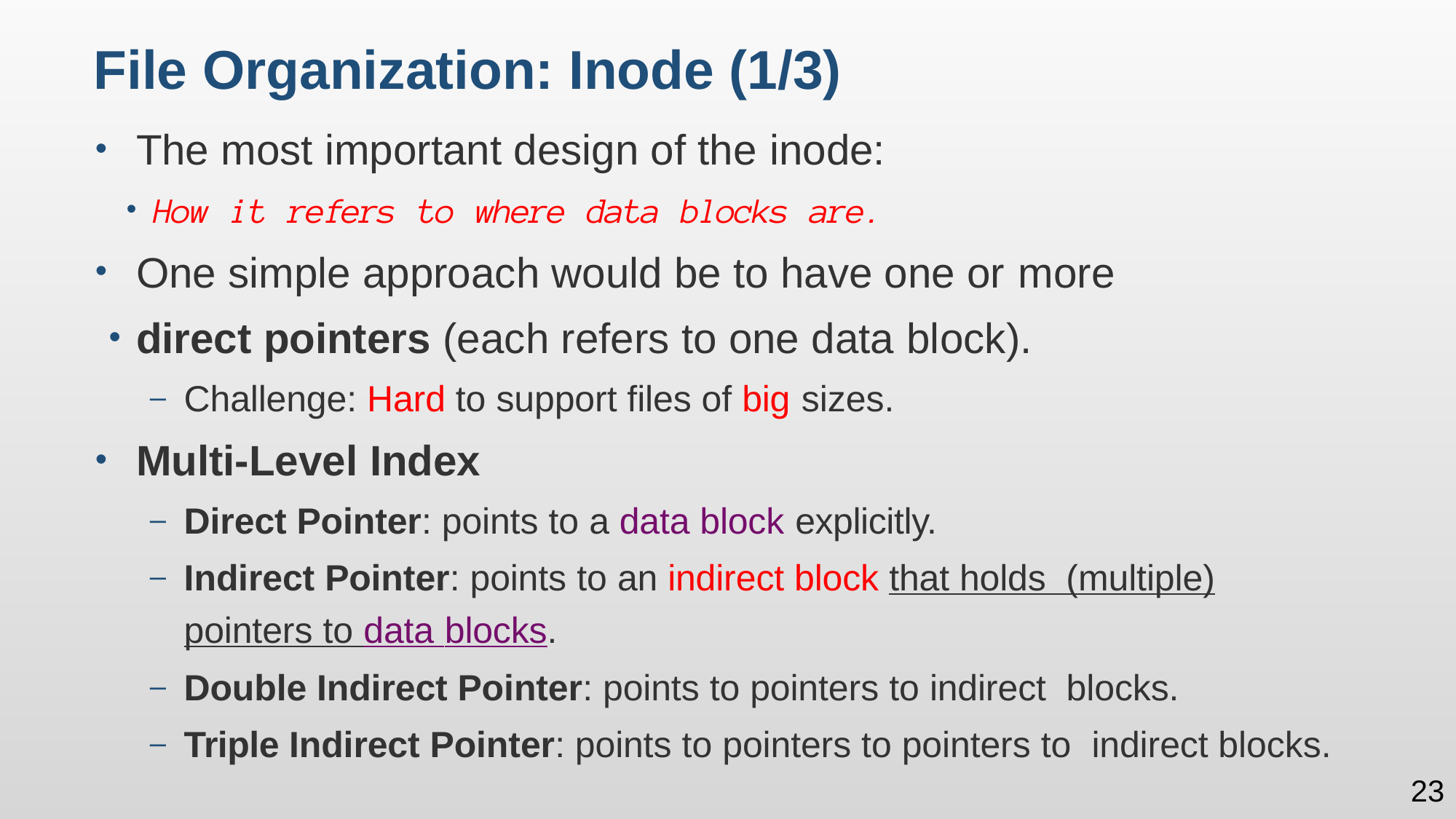

File Organization: Inode (1/3)
The most important design of the inode:
How it refers to where data blocks are.
One simple approach would be to have one or more
direct pointers (each refers to one data block).
Challenge: Hard to support files of big sizes.
Multi-Level Index
Direct Pointer: points to a data block explicitly.
Indirect Pointer: points to an indirect block that holds  (multiple) pointers to data blocks.
Double Indirect Pointer: points to pointers to indirect  blocks.
Triple Indirect Pointer: points to pointers to pointers to  indirect blocks.

23